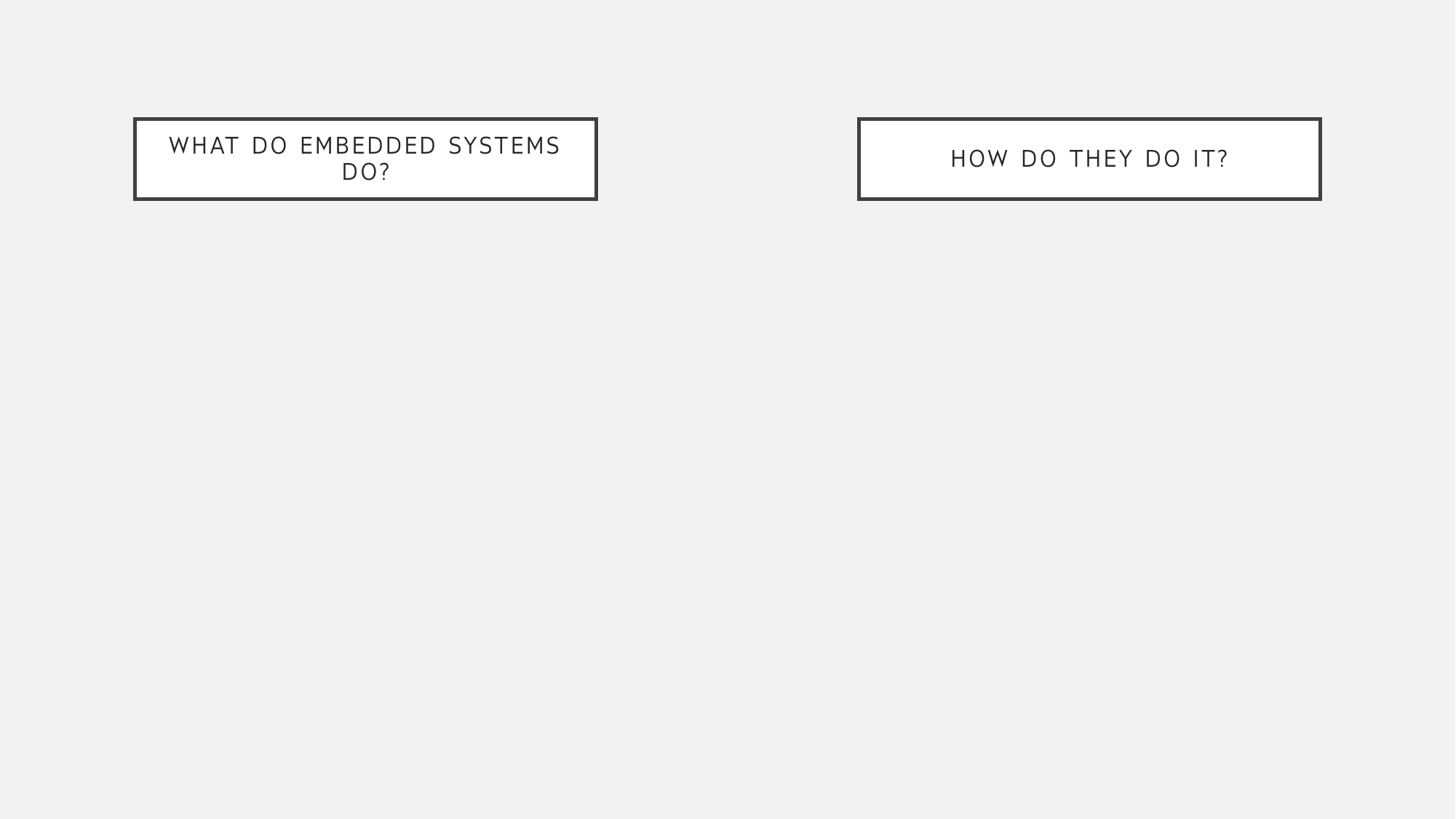

How do they do it?
# What do embedded systems do?